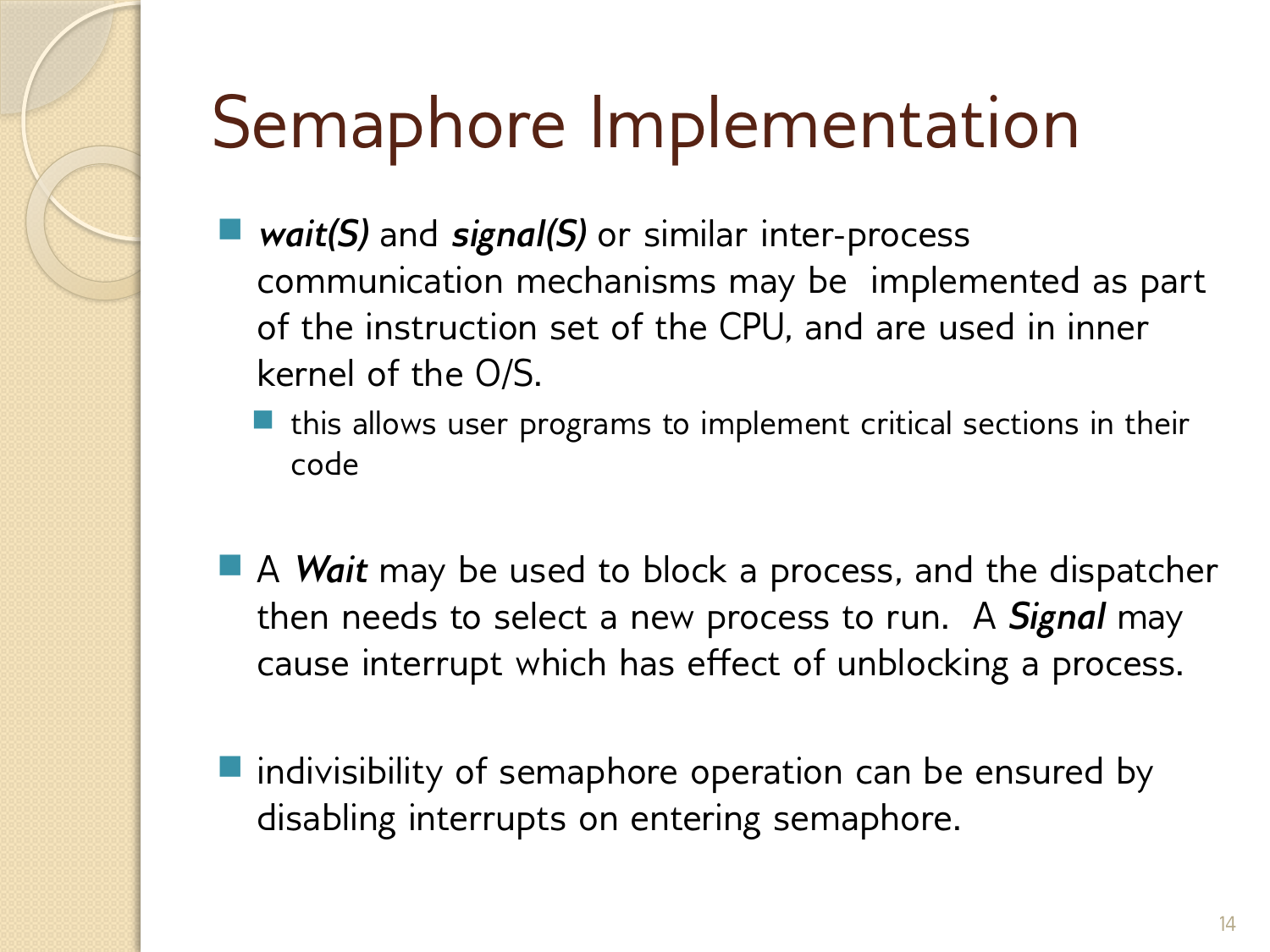

# Semaphore Implementation
wait(S) and signal(S) or similar inter-process communication mechanisms may be  implemented as part of the instruction set of the CPU, and are used in inner kernel of the O/S.
this allows user programs to implement critical sections in their code

A Wait may be used to block a process, and the dispatcher then needs to select a new process to run.  A Signal may cause interrupt which has effect of unblocking a process.

indivisibility of semaphore operation can be ensured by disabling interrupts on entering semaphore.
14